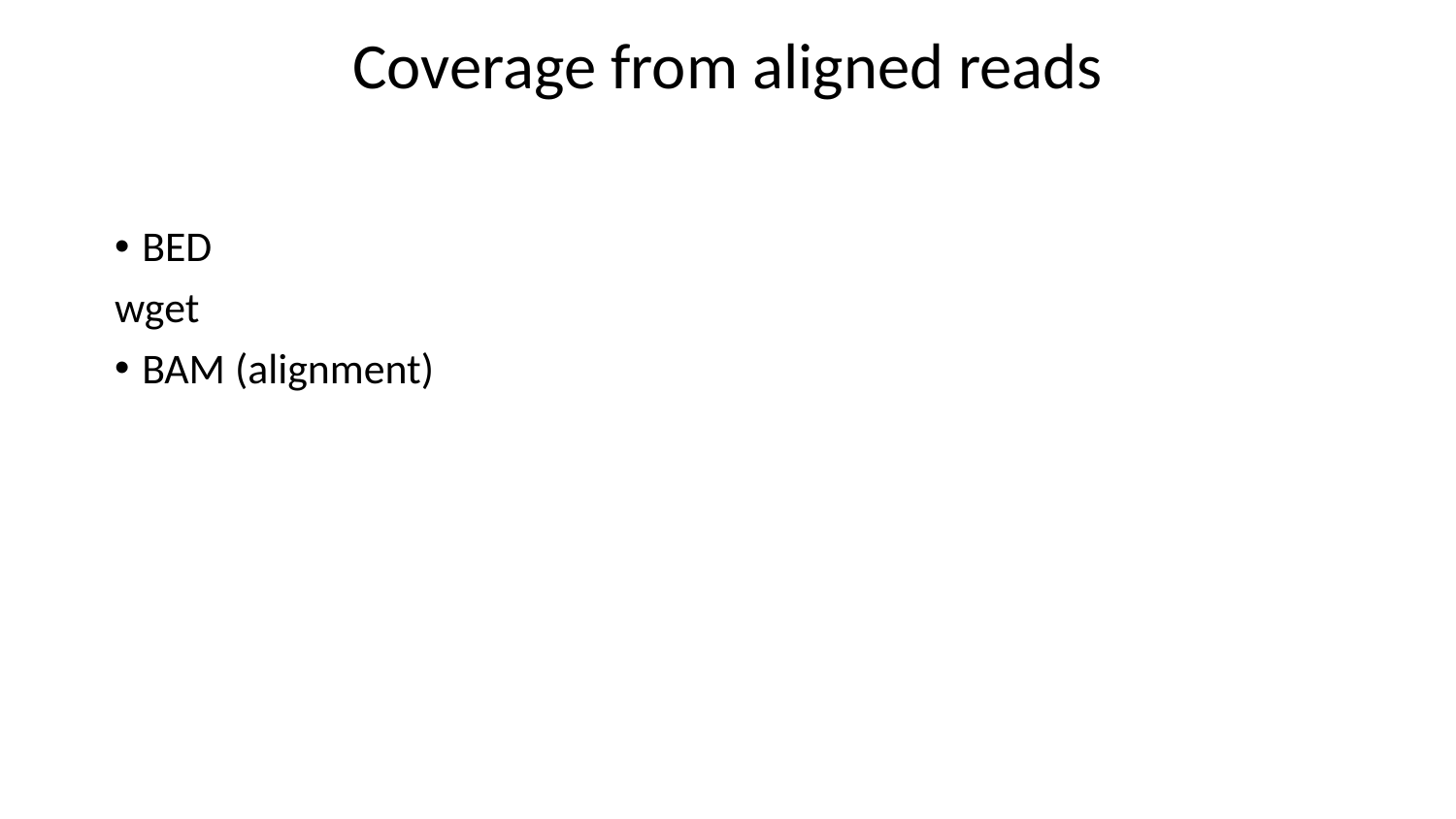

# Coverage from aligned reads
BED
wget
BAM (alignment)